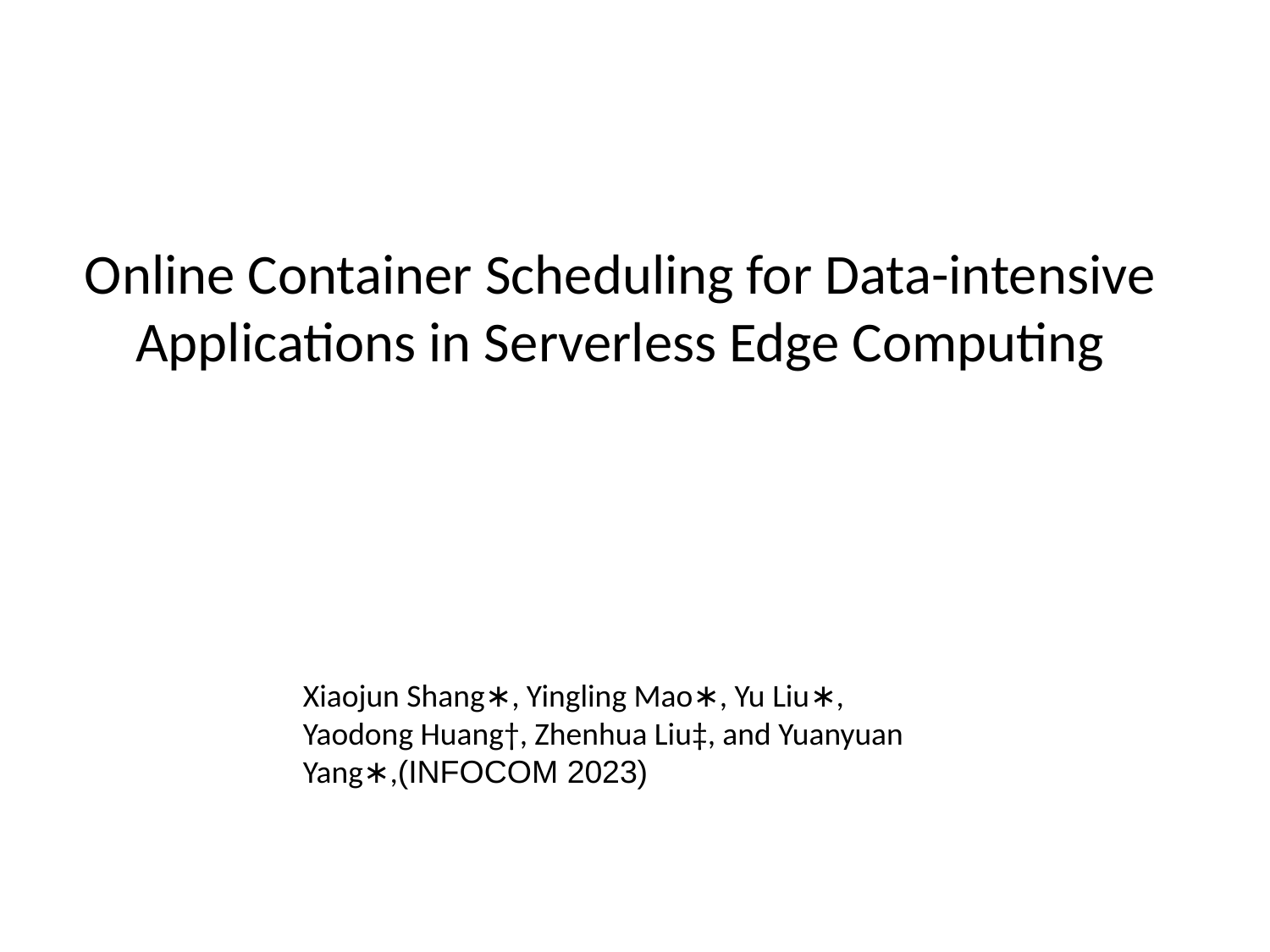

# Online Container Scheduling for Data-intensive Applications in Serverless Edge Computing
Xiaojun Shang∗, Yingling Mao∗, Yu Liu∗, Yaodong Huang†, Zhenhua Liu‡, and Yuanyuan Yang∗,(INFOCOM 2023)